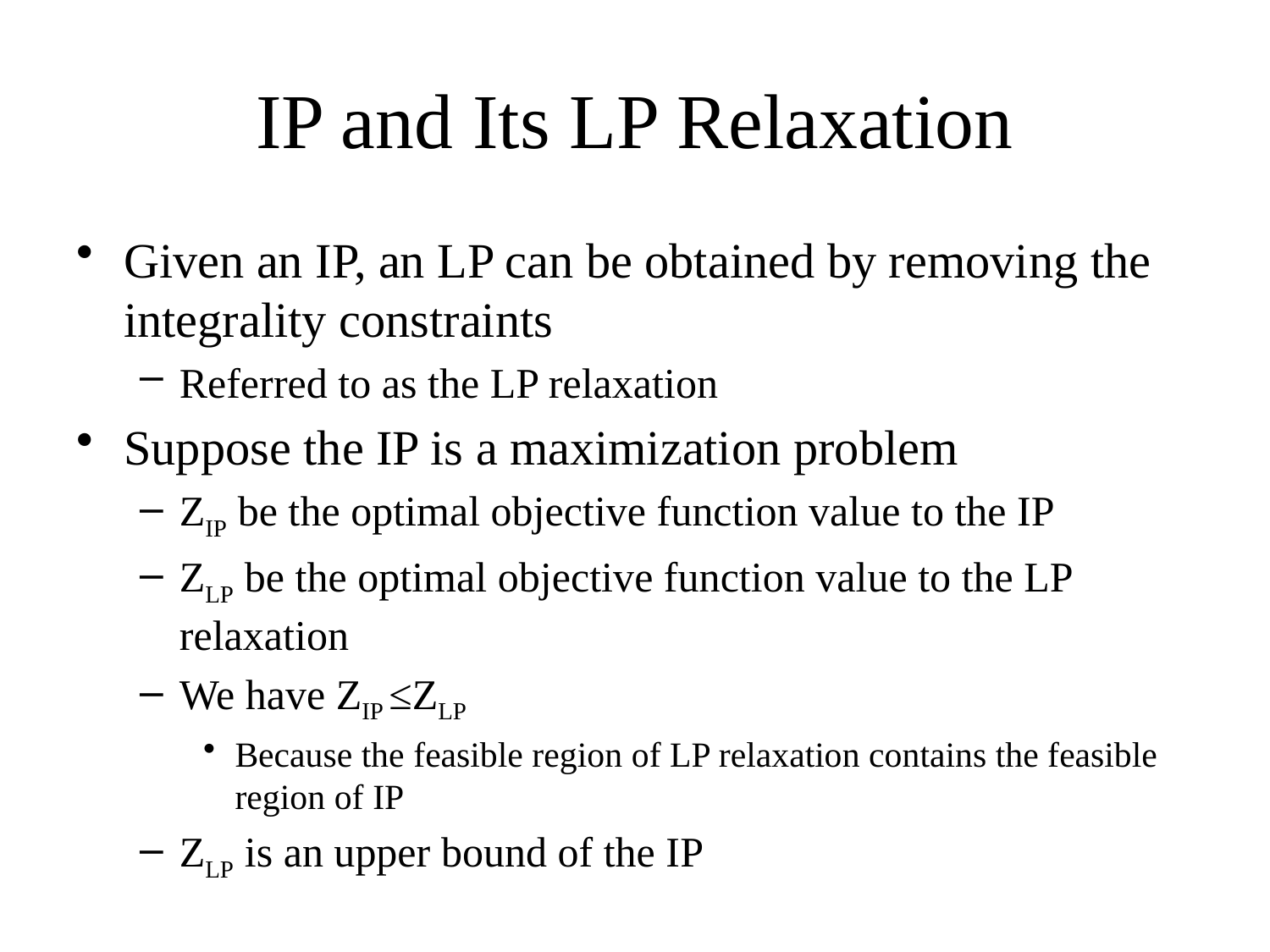

# IP and Its LP Relaxation
Given an IP, an LP can be obtained by removing the integrality constraints
Referred to as the LP relaxation
Suppose the IP is a maximization problem
ZIP be the optimal objective function value to the IP
ZLP be the optimal objective function value to the LP relaxation
We have ZIP ≤ZLP
Because the feasible region of LP relaxation contains the feasible region of IP
ZLP is an upper bound of the IP